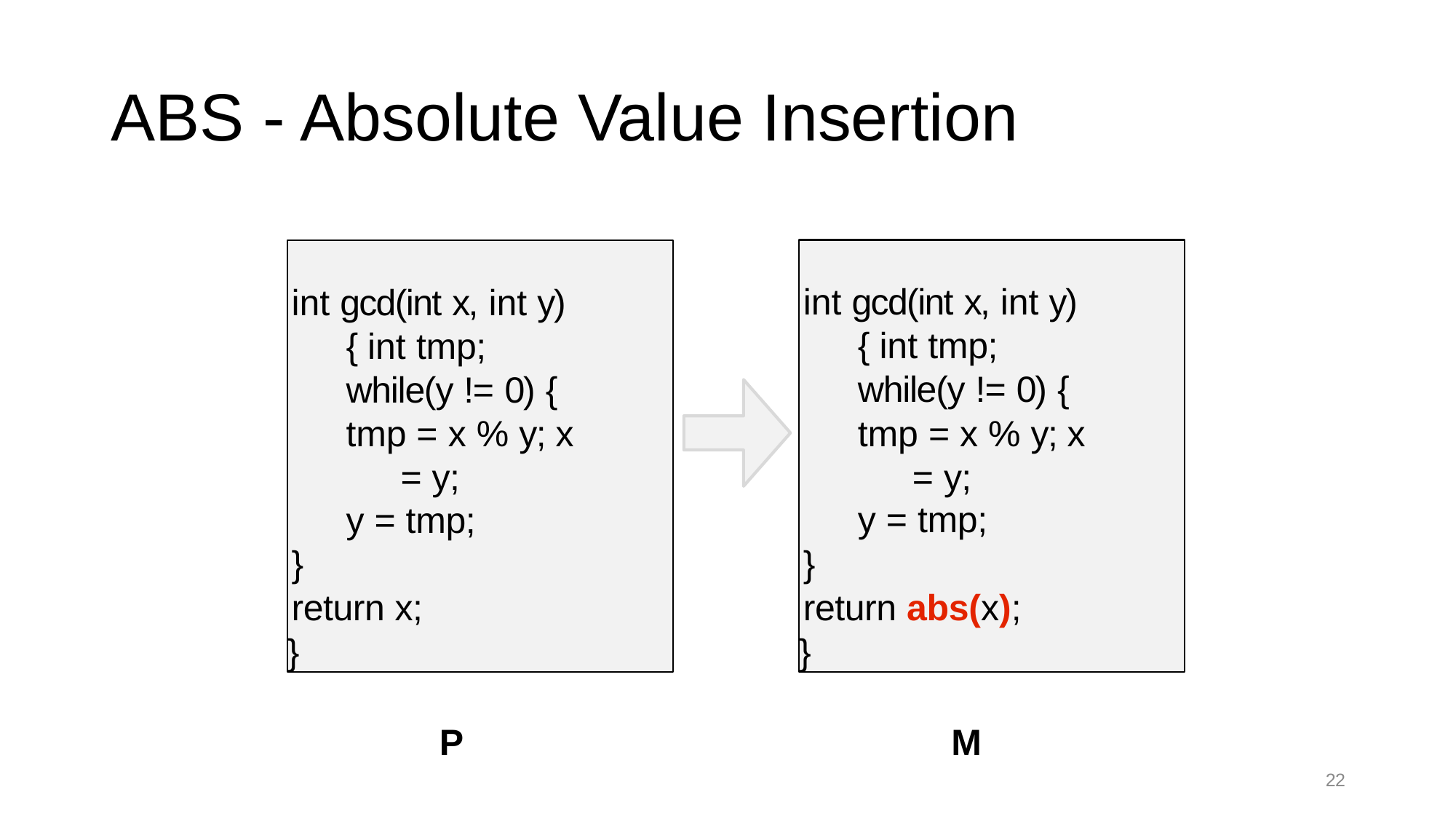

# ABS - Absolute Value Insertion
int gcd(int x, int y) { int tmp; while(y != 0) {
tmp = x % y; x = y;
y = tmp;
}
return abs(x);
}
int gcd(int x, int y) { int tmp; while(y != 0) {
tmp = x % y; x = y;
y = tmp;
}
return x;
}

M
P
22